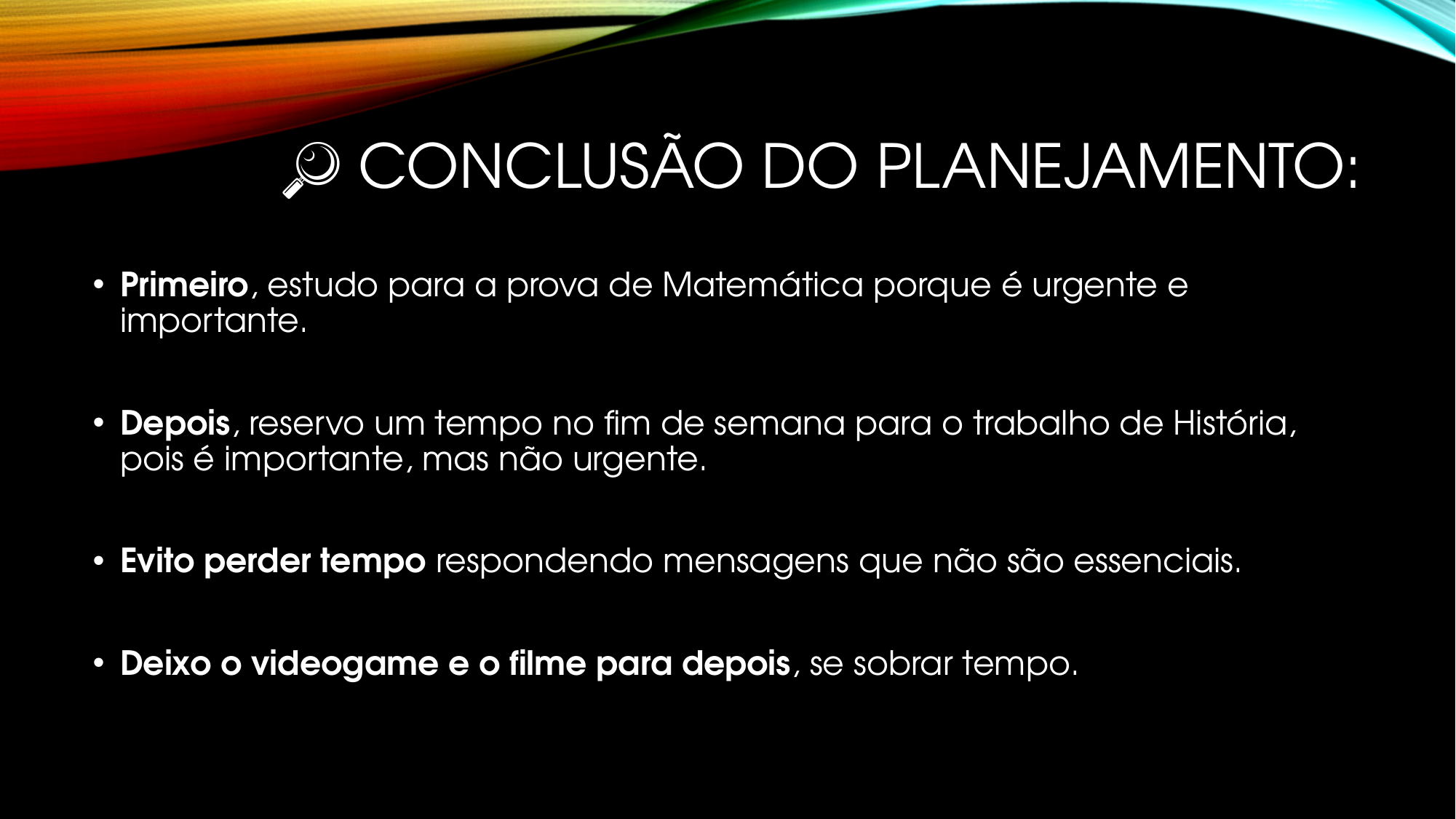

# 🔎 Conclusão do planejamento:
Primeiro, estudo para a prova de Matemática porque é urgente e importante.

Depois, reservo um tempo no fim de semana para o trabalho de História, pois é importante, mas não urgente.

Evito perder tempo respondendo mensagens que não são essenciais.

Deixo o videogame e o filme para depois, se sobrar tempo.